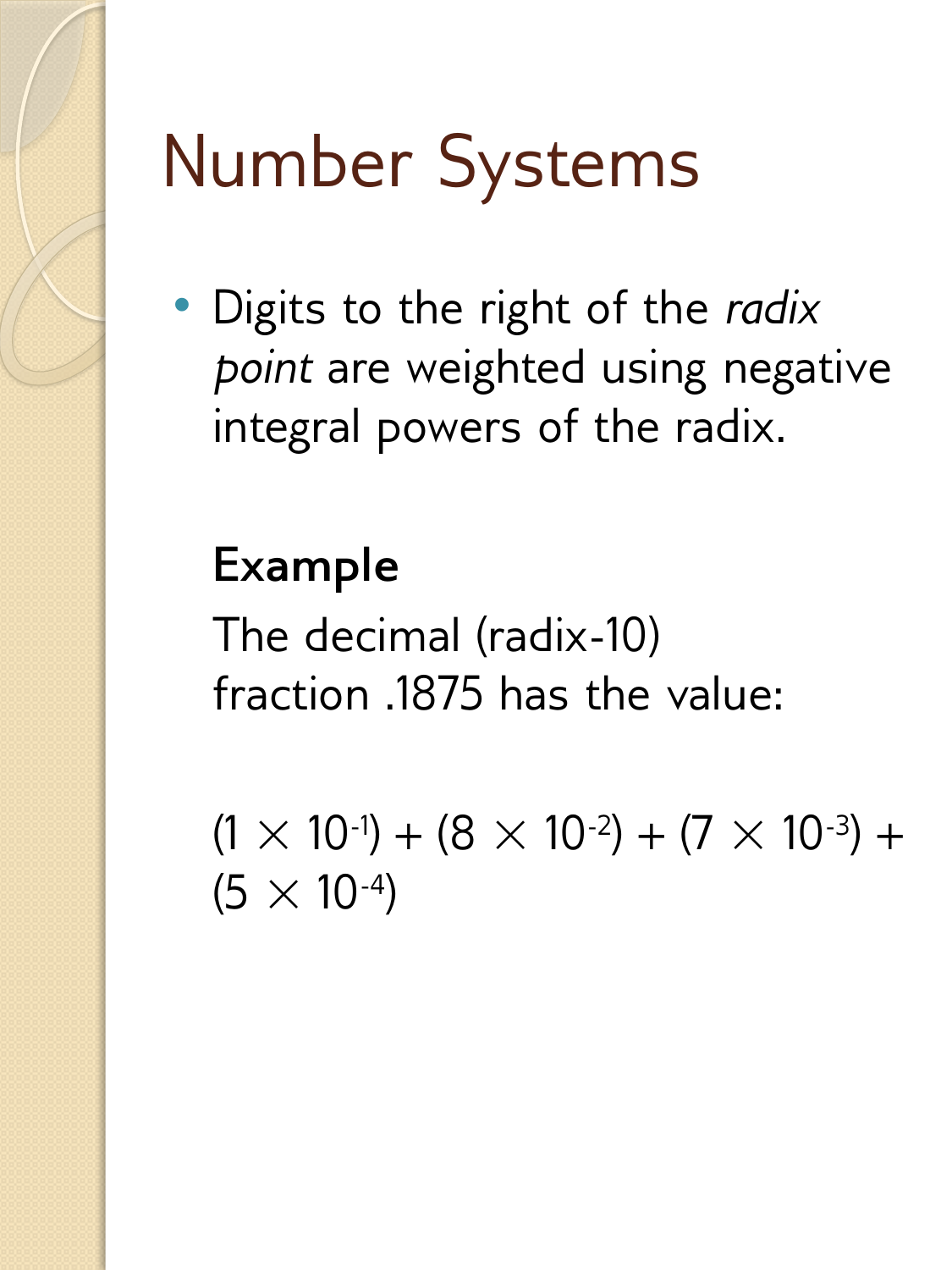

# Number Systems
Digits to the right of the radix point are weighted using negative integral powers of the radix.

	Example
	The decimal (radix-10) fraction .1875 has the value:

	(1 × 10-1) + (8 × 10-2) + (7 × 10-3) + (5 × 10-4)